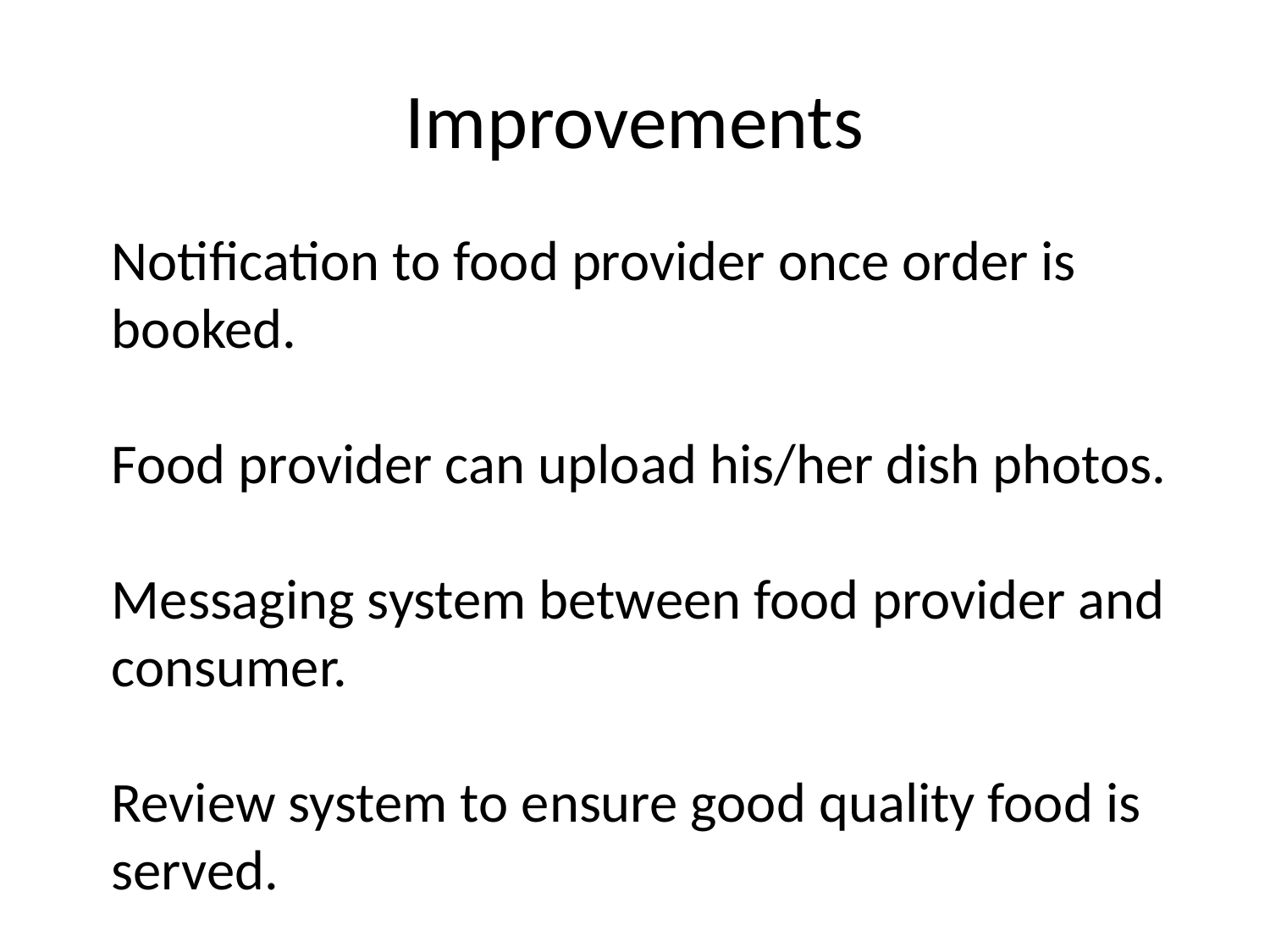

# Improvements
Notification to food provider once order is booked.

Food provider can upload his/her dish photos.

Messaging system between food provider and consumer.

Review system to ensure good quality food is
served.